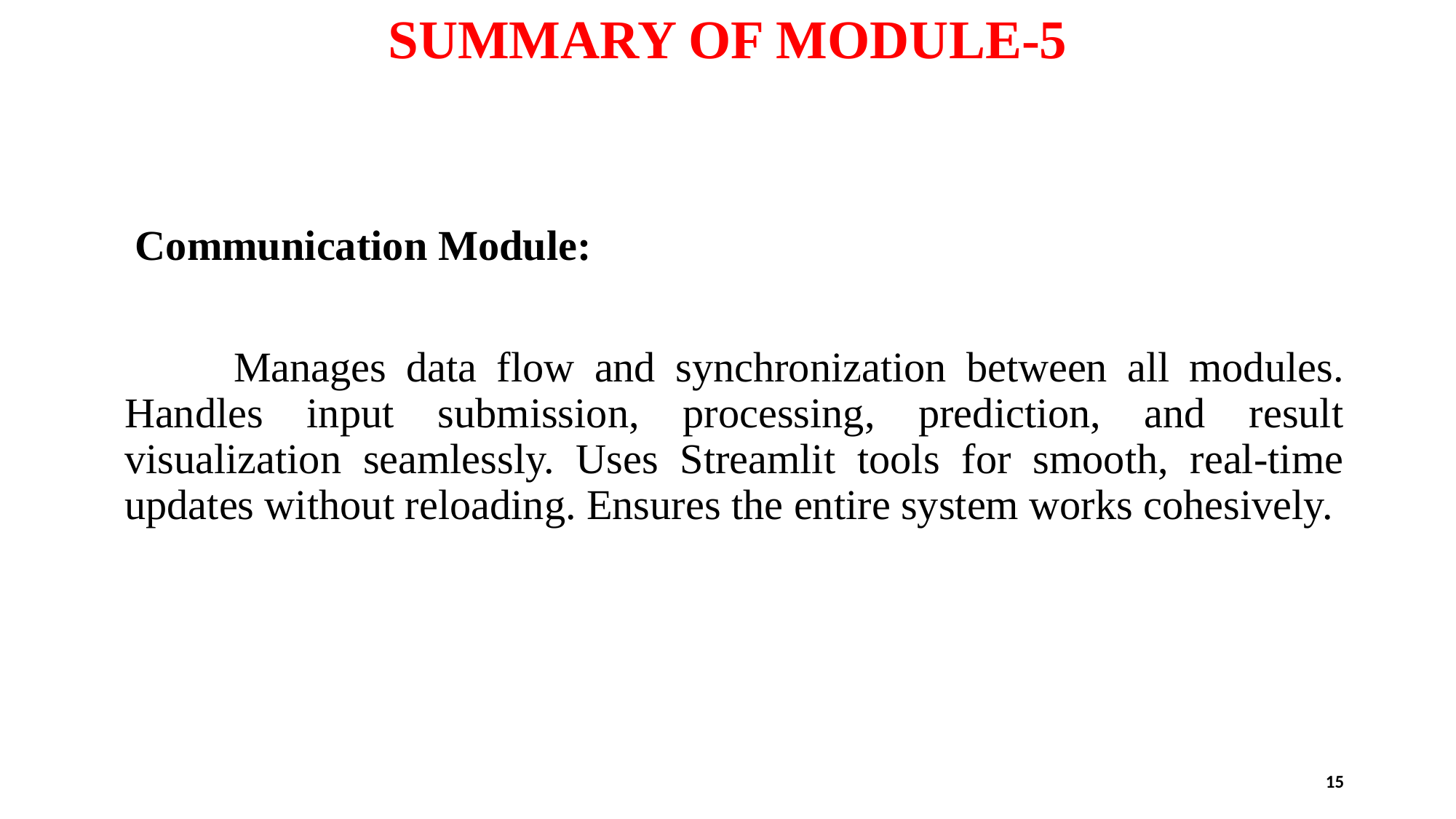

# SUMMARY OF MODULE-5
 Communication Module:

	Manages data flow and synchronization between all modules. Handles input submission, processing, prediction, and result visualization seamlessly. Uses Streamlit tools for smooth, real-time updates without reloading. Ensures the entire system works cohesively.
15